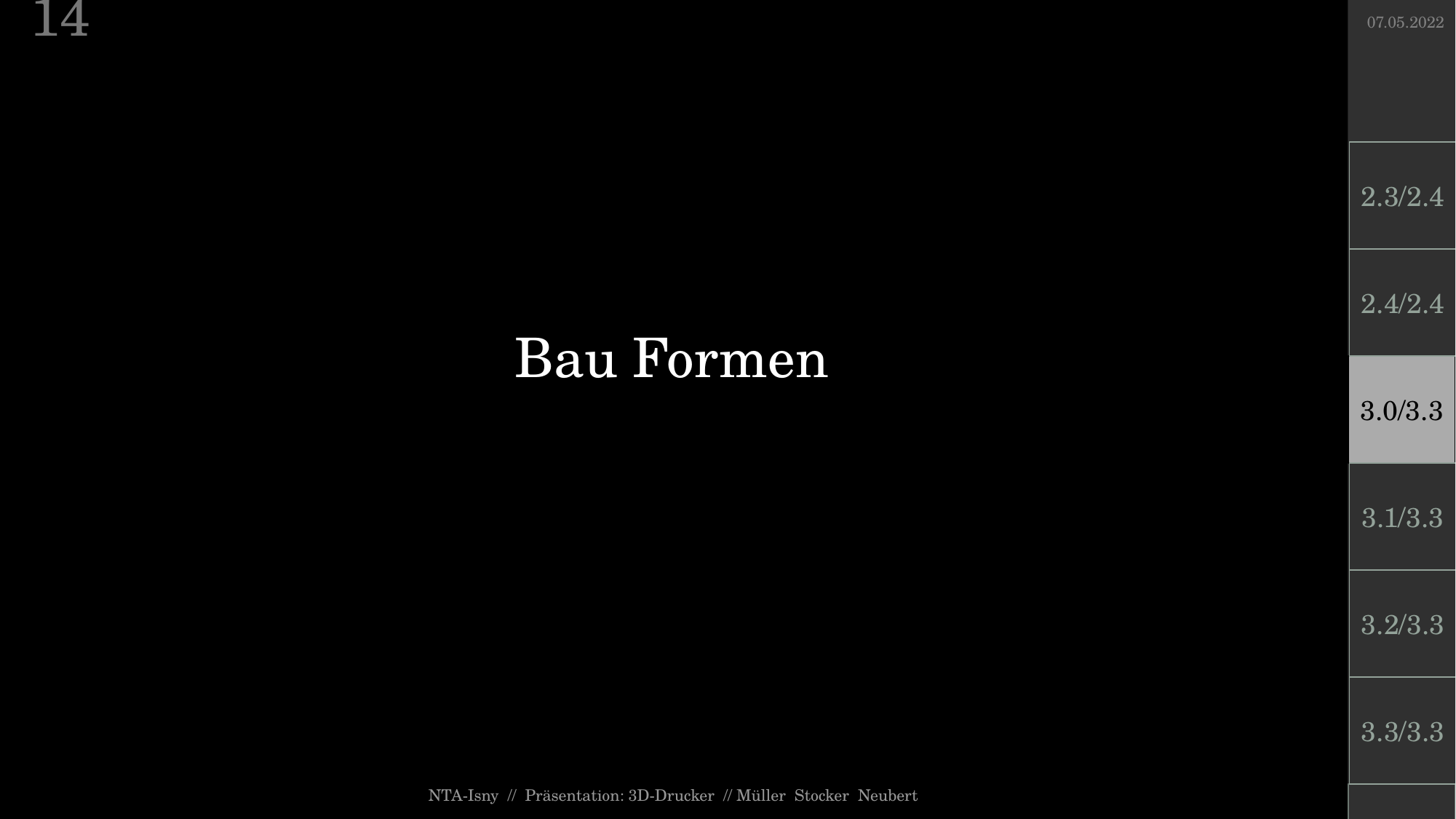

07.05.2022
14
2.3/2.4
2.4/2.4
Bau Formen
3.0/3.3
3.1/3.3
3.2/3.3
3.3/3.3
NTA-Isny  //  Präsentation: 3D-Drucker  // Müller  Stocker  Neubert